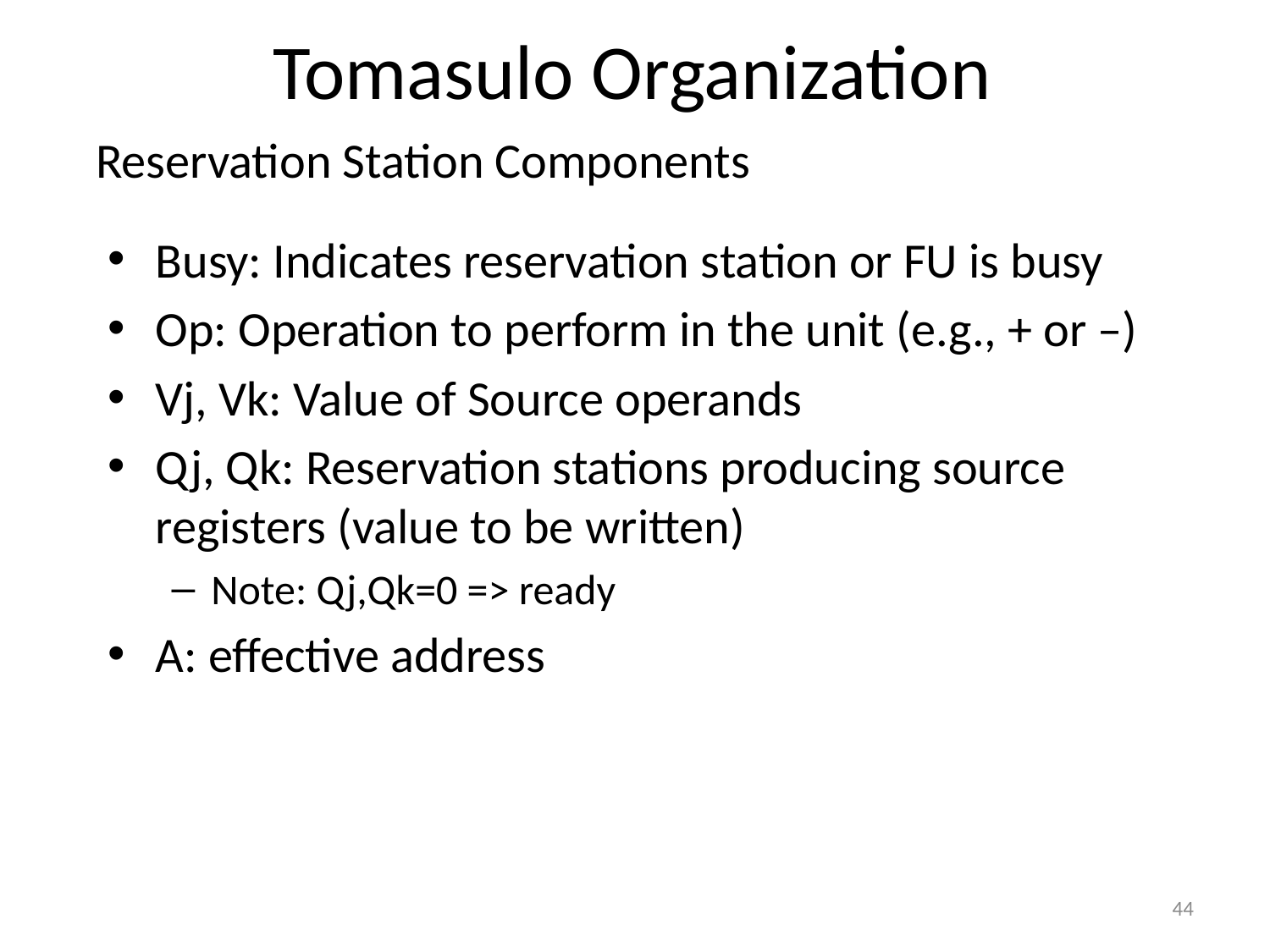

Tomasulo Organization
# Reservation Station Components
Busy: Indicates reservation station or FU is busy
Op: Operation to perform in the unit (e.g., + or –)
Vj, Vk: Value of Source operands
Qj, Qk: Reservation stations producing source registers (value to be written)
Note: Qj,Qk=0 => ready
A: effective address
44